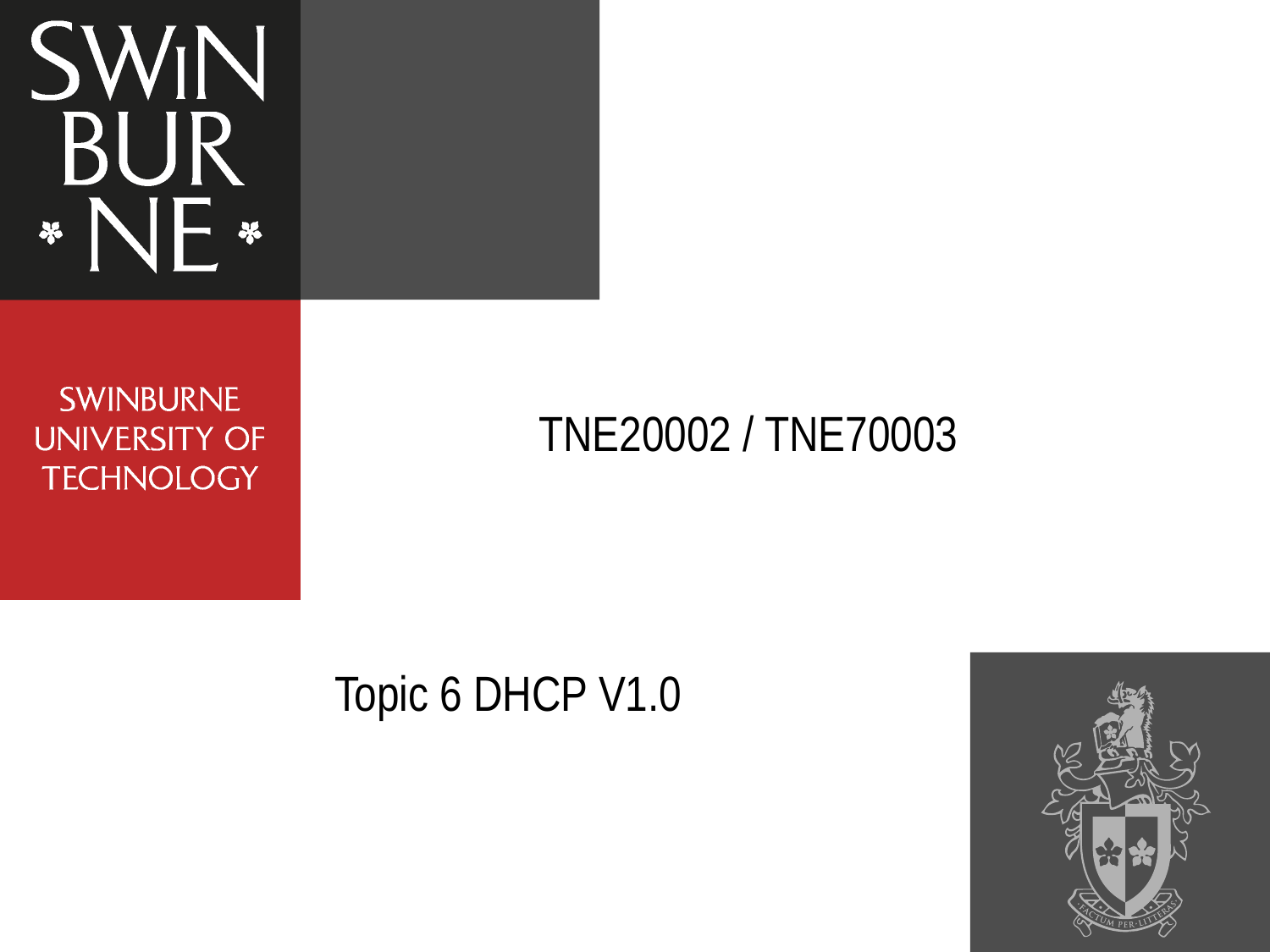

# TNE20002 / TNE70003
Topic 6 DHCP V1.0